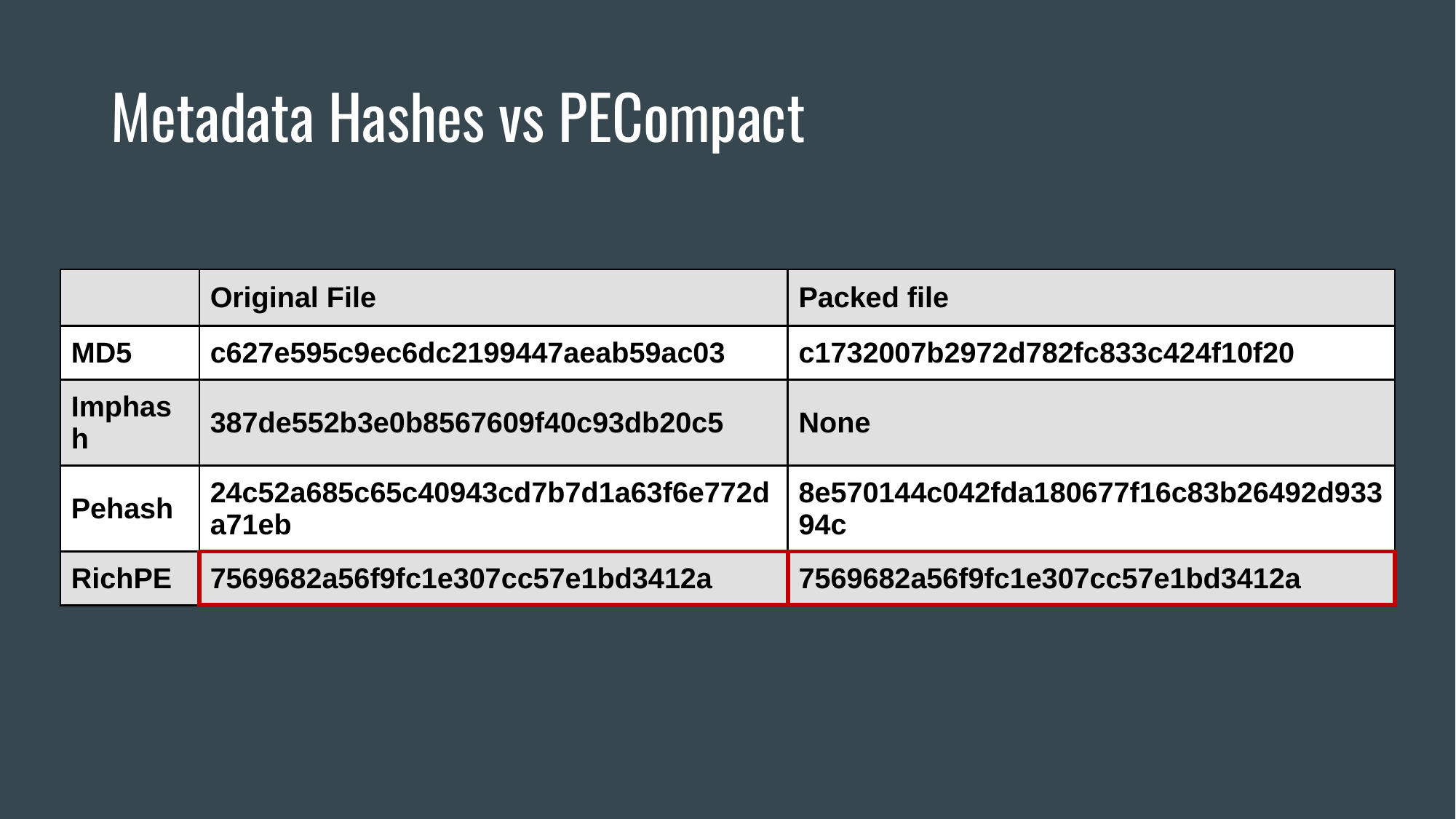

# Metadata Hashes vs PECompact
|  | Original File | Packed file |
| --- | --- | --- |
| MD5 | c627e595c9ec6dc2199447aeab59ac03 | c1732007b2972d782fc833c424f10f20 |
| Imphash | 387de552b3e0b8567609f40c93db20c5 | None |
| Pehash | 24c52a685c65c40943cd7b7d1a63f6e772da71eb | 8e570144c042fda180677f16c83b26492d93394c |
| RichPE | 7569682a56f9fc1e307cc57e1bd3412a | 7569682a56f9fc1e307cc57e1bd3412a |